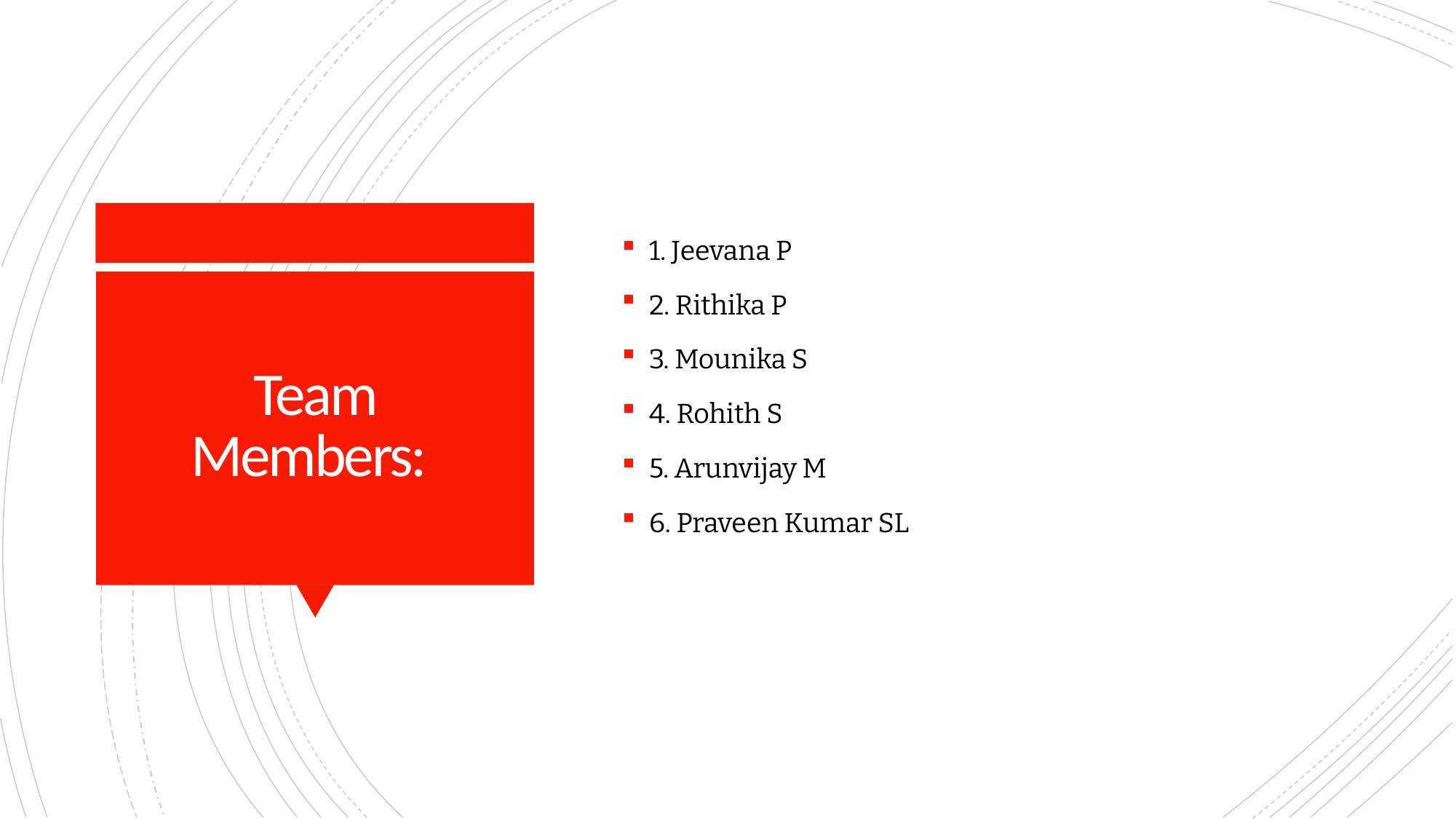

1. Jeevana P
2. Rithika P
3. Mounika S
4. Rohith S
5. Arunvijay M
6. Praveen Kumar SL

# Team Members: